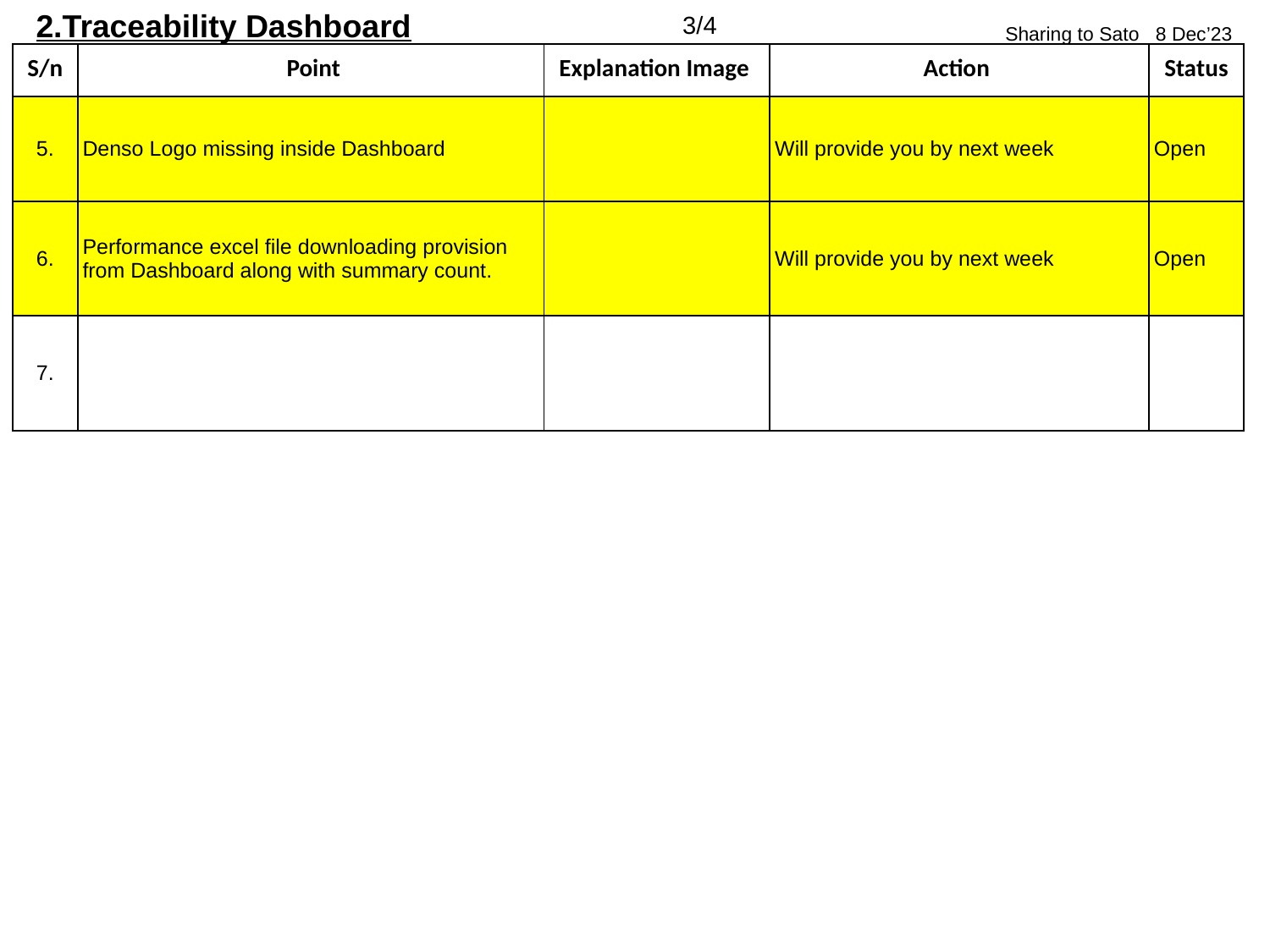

2.Traceability Dashboard
3/4
Sharing to Sato _8 Dec’23
| S/n | Point | Explanation Image | Action | Status |
| --- | --- | --- | --- | --- |
| 5. | Denso Logo missing inside Dashboard |  | Will provide you by next week | Open |
| 6. | Performance excel file downloading provision from Dashboard along with summary count. |  | Will provide you by next week | Open |
| 7. |  |  |  |  |